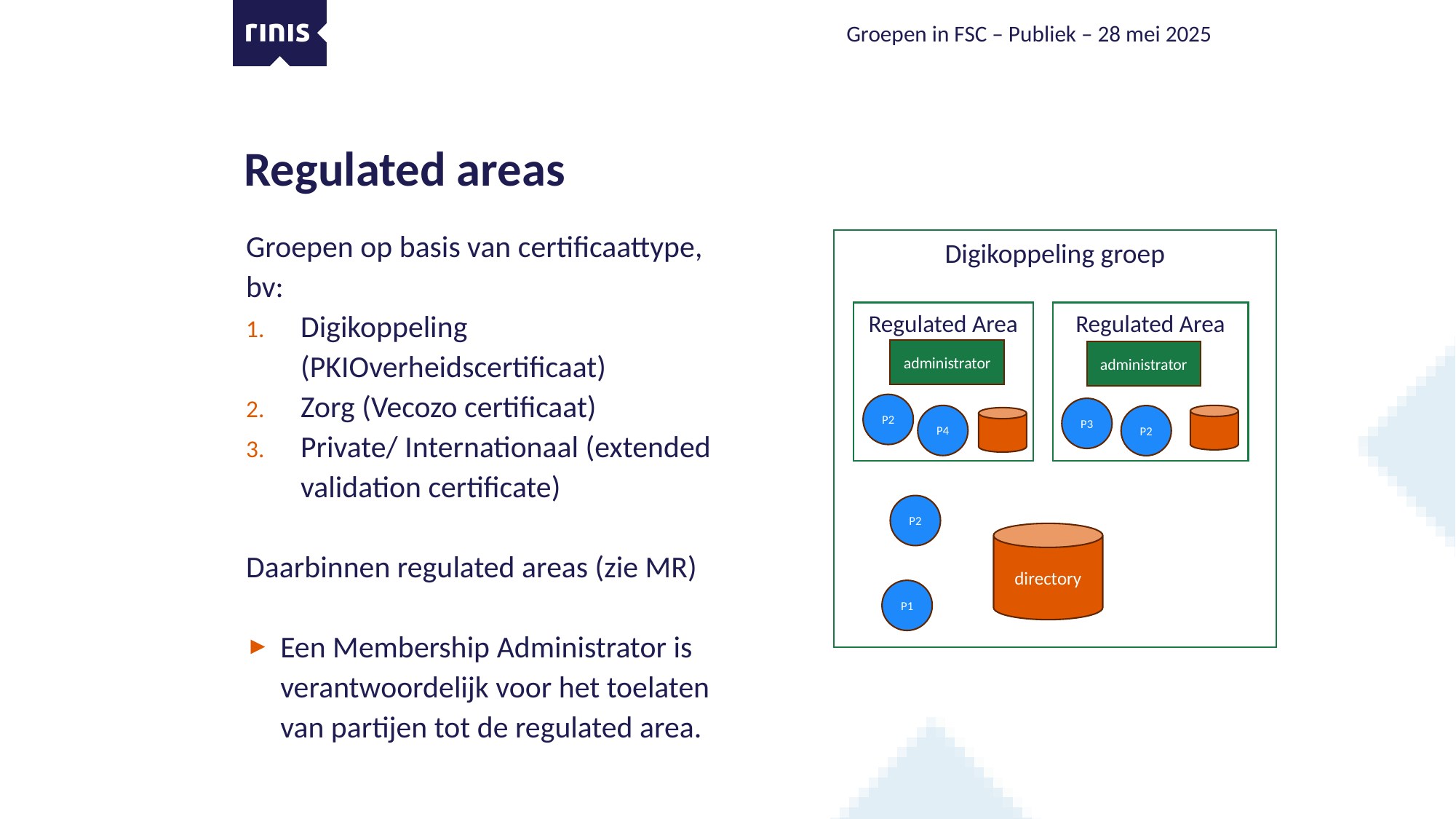

Groepen in FSC – Publiek – 28 mei 2025
# Regulated areas
Groepen op basis van certificaattype, bv:
Digikoppeling (PKIOverheidscertificaat)
Zorg (Vecozo certificaat)
Private/ Internationaal (extended validation certificate)

Daarbinnen regulated areas (zie MR)

Een Membership Administrator is verantwoordelijk voor het toelaten van partijen tot de regulated area.
Digikoppeling groep
Regulated Area
Regulated Area

administrator
administrator
P2
P3
P4

P2

P2
directory
P1